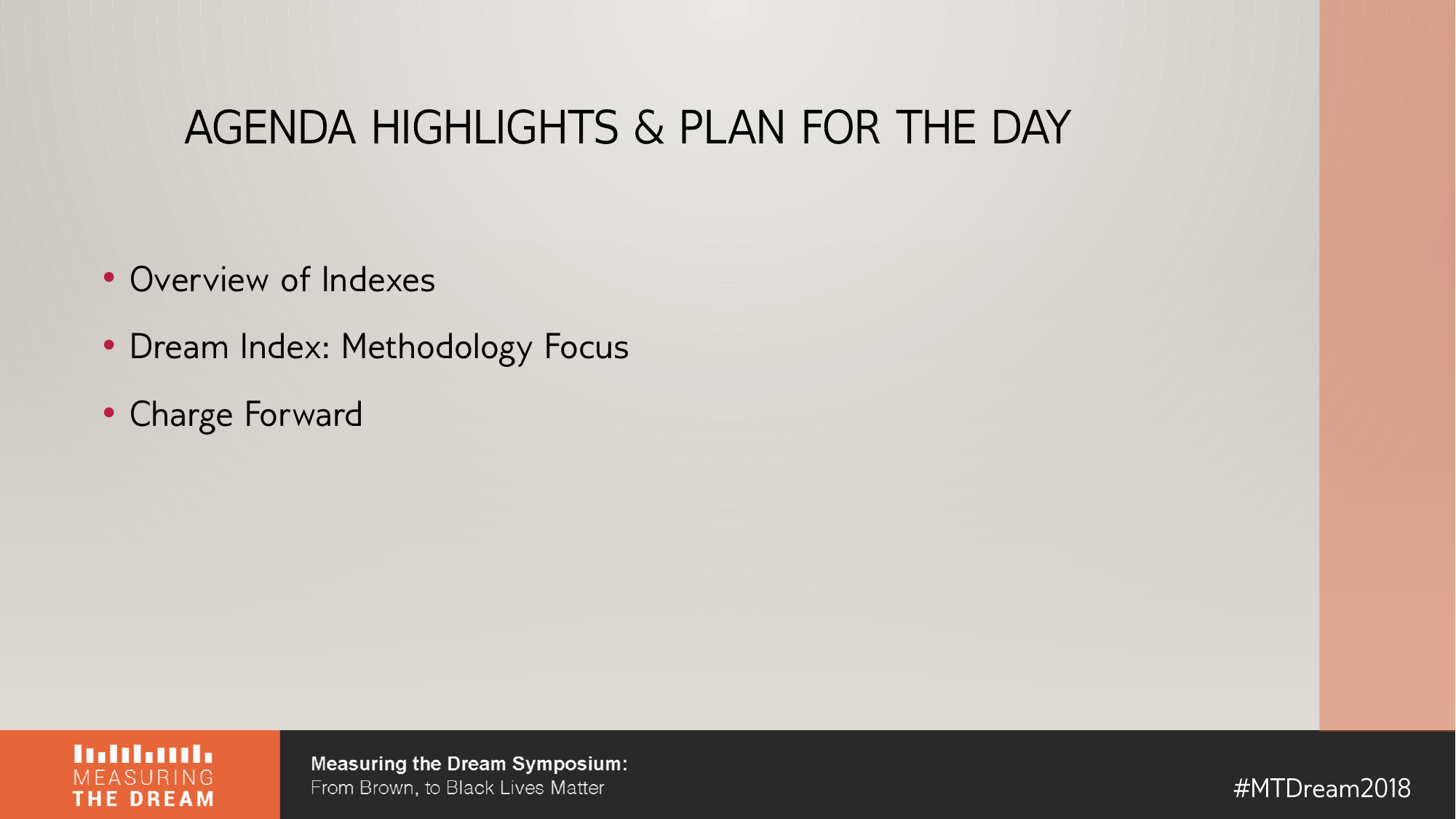

# Agenda Highlights & Plan for the Day
Overview of Indexes
Dream Index: Methodology Focus
Charge Forward